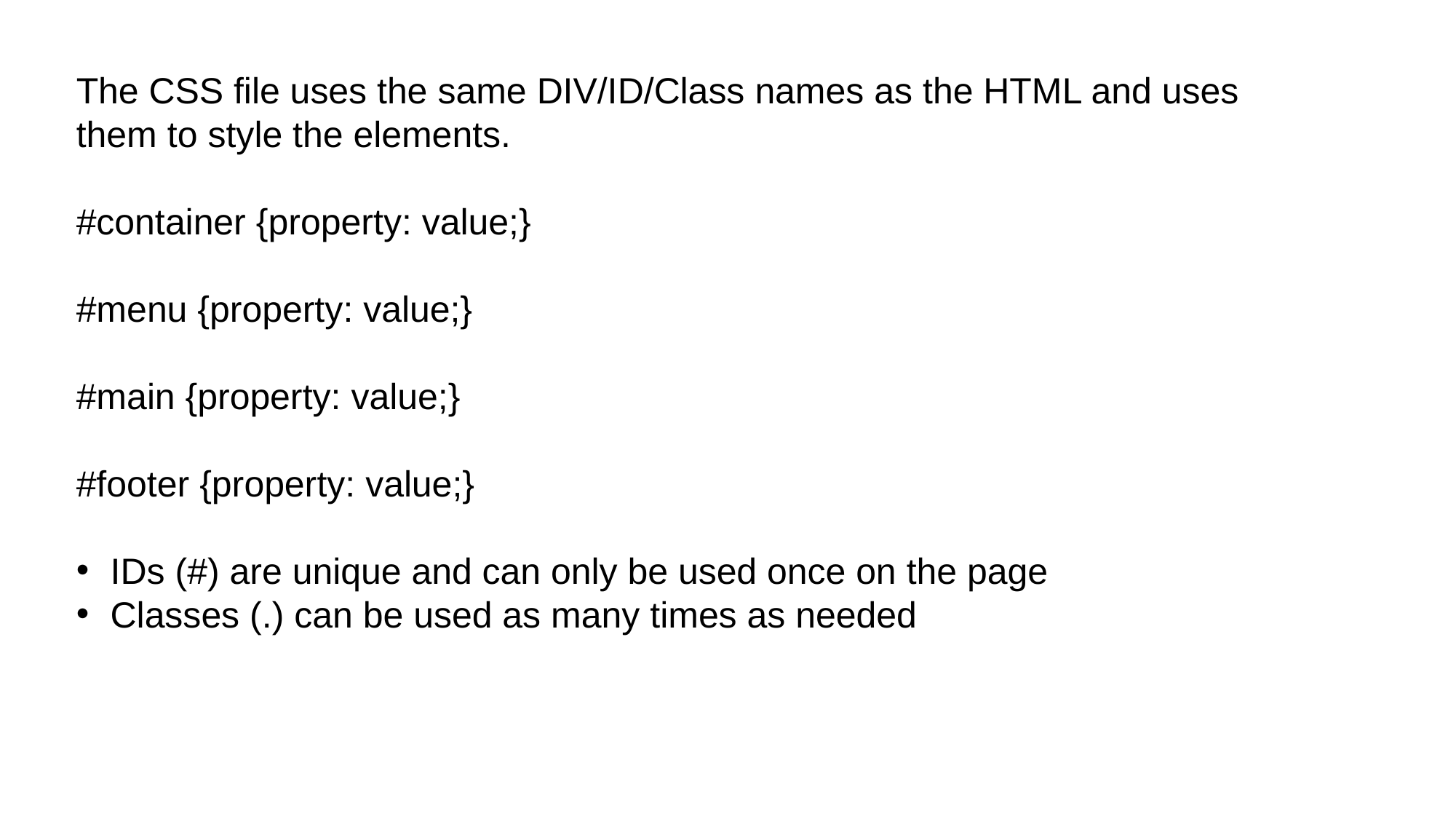

The CSS file uses the same DIV/ID/Class names as the HTML and uses them to style the elements.

#container {property: value;}

#menu {property: value;}

#main {property: value;}

#footer {property: value;}

IDs (#) are unique and can only be used once on the page
Classes (.) can be used as many times as needed